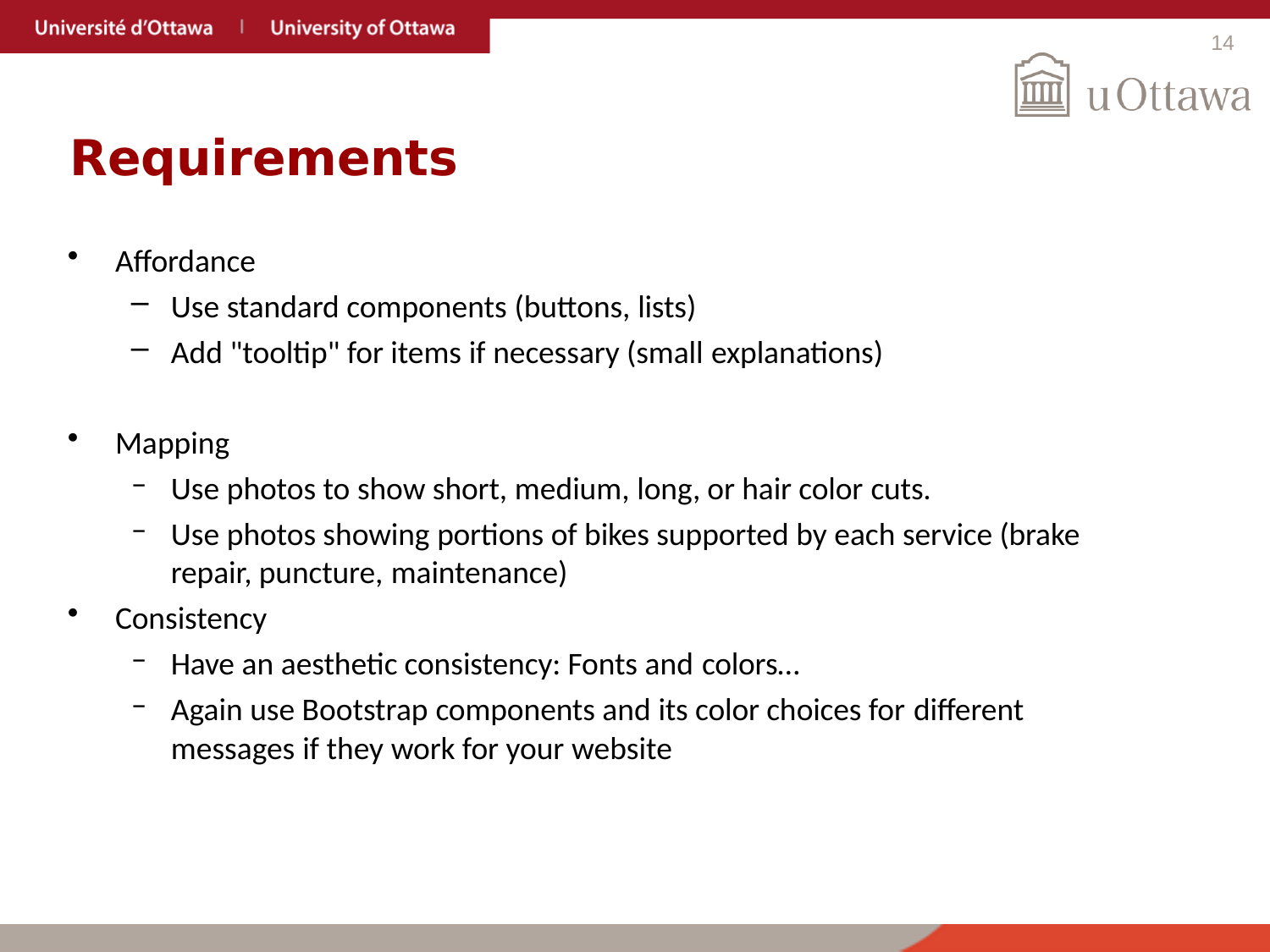

14
# Requirements
Affordance
Use standard components (buttons, lists)
Add "tooltip" for items if necessary (small explanations)

Mapping
Use photos to show short, medium, long, or hair color cuts.
Use photos showing portions of bikes supported by each service (brake  repair, puncture, maintenance)
Consistency
Have an aesthetic consistency: Fonts and colors…
Again use Bootstrap components and its color choices for different
messages if they work for your website